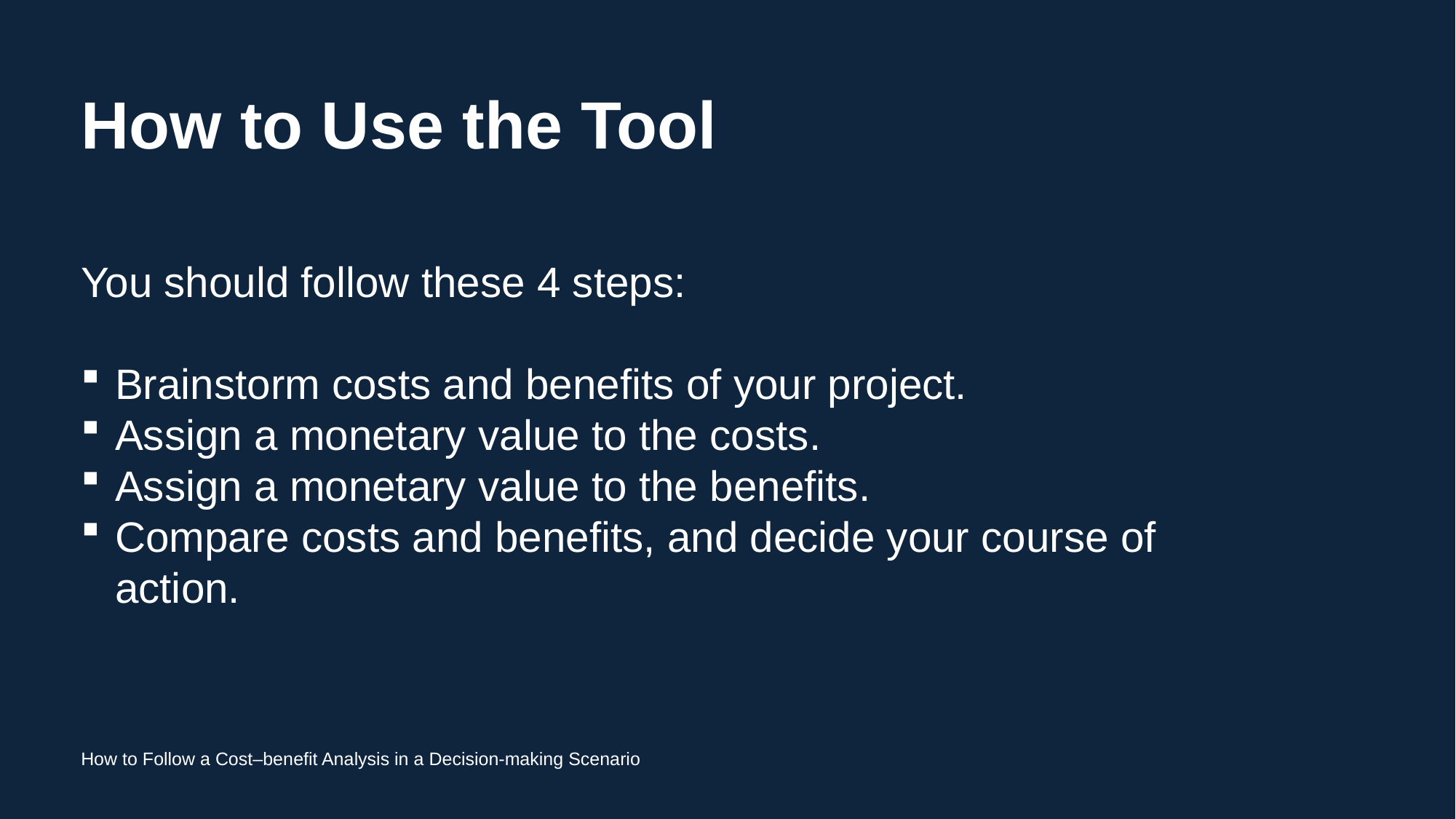

# How to Use the Tool
You should follow these 4 steps:

Brainstorm costs and benefits of your project.
Assign a monetary value to the costs.
Assign a monetary value to the benefits.
Compare costs and benefits, and decide your course of action.
How to Follow a Cost–benefit Analysis in a Decision-making Scenario